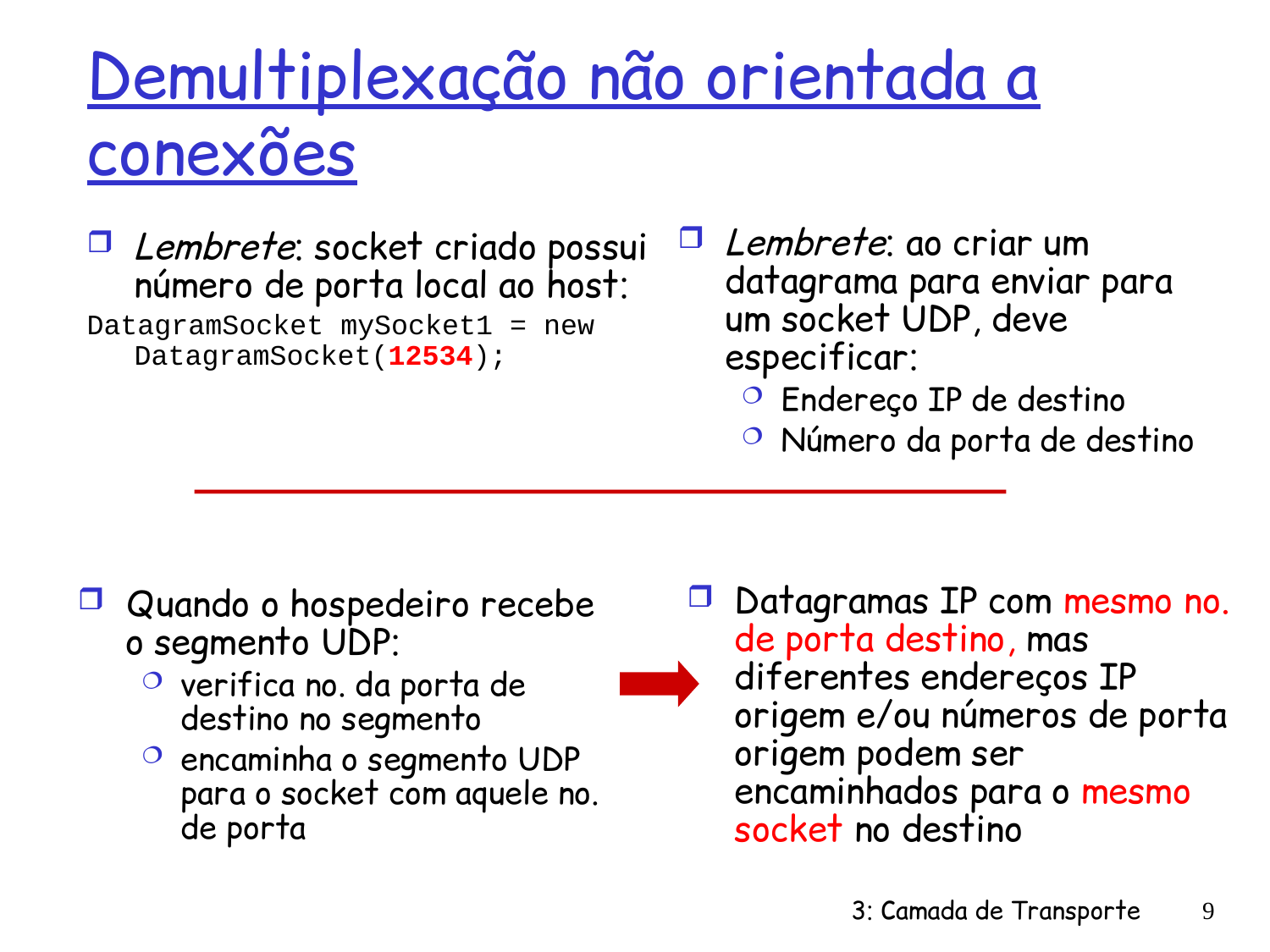

# Demultiplexação não orientada a conexões
Lembrete: ao criar um datagrama para enviar para um socket UDP, deve especificar:
Endereço IP de destino
Número da porta de destino
Lembrete: socket criado possui número de porta local ao host:
DatagramSocket mySocket1 = new DatagramSocket(12534);

Datagramas IP com mesmo no. de porta destino, mas diferentes endereços IP origem e/ou números de porta origem podem ser encaminhados para o mesmo socket no destino
Quando o hospedeiro recebe o segmento UDP:
verifica no. da porta de destino no segmento
encaminha o segmento UDP para o socket com aquele no. de porta

3: Camada de Transporte
9